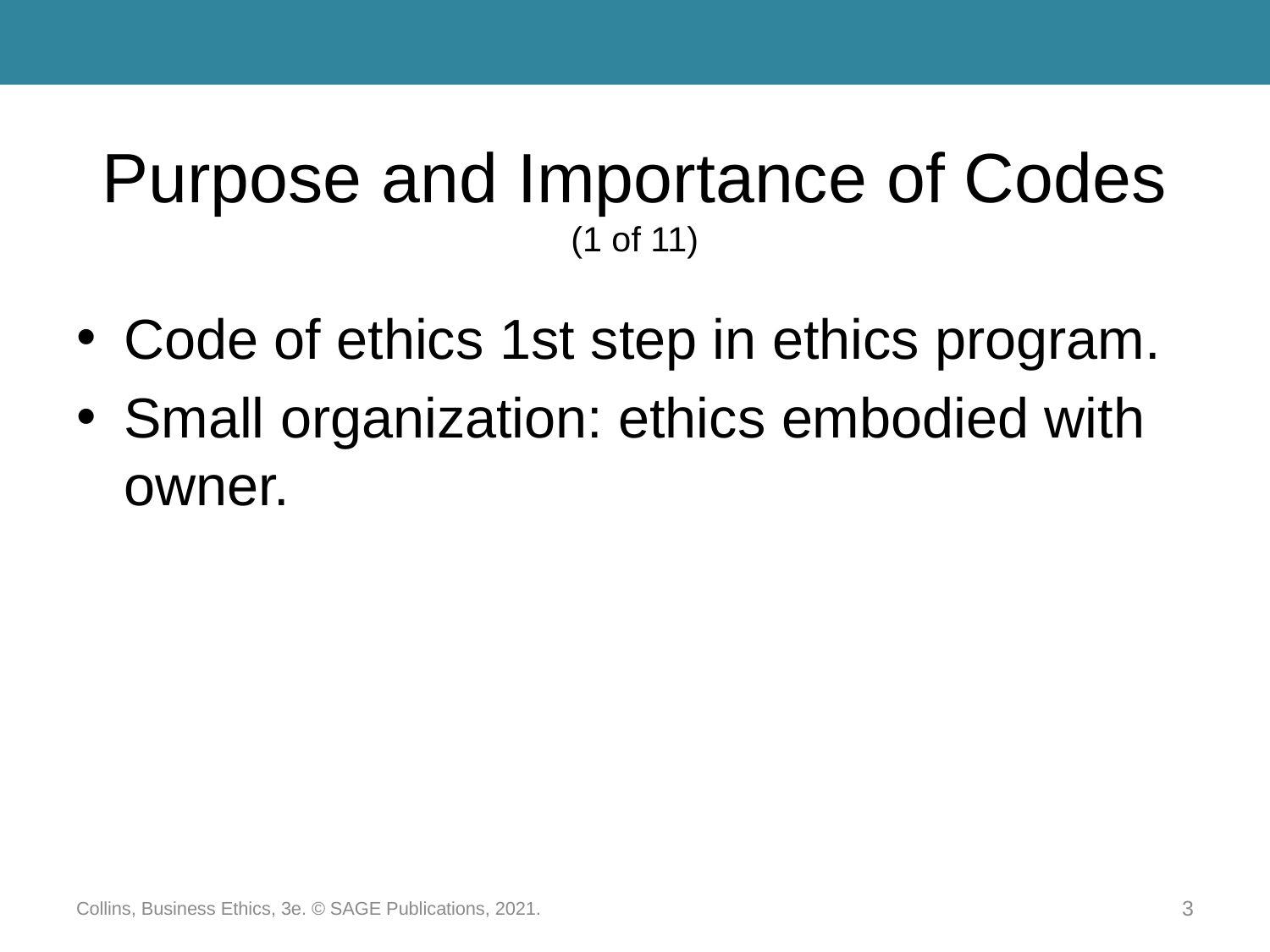

# Purpose and Importance of Codes (1 of 11)
Code of ethics 1st step in ethics program.
Small organization: ethics embodied with owner.
Collins, Business Ethics, 3e. © SAGE Publications, 2021.
3